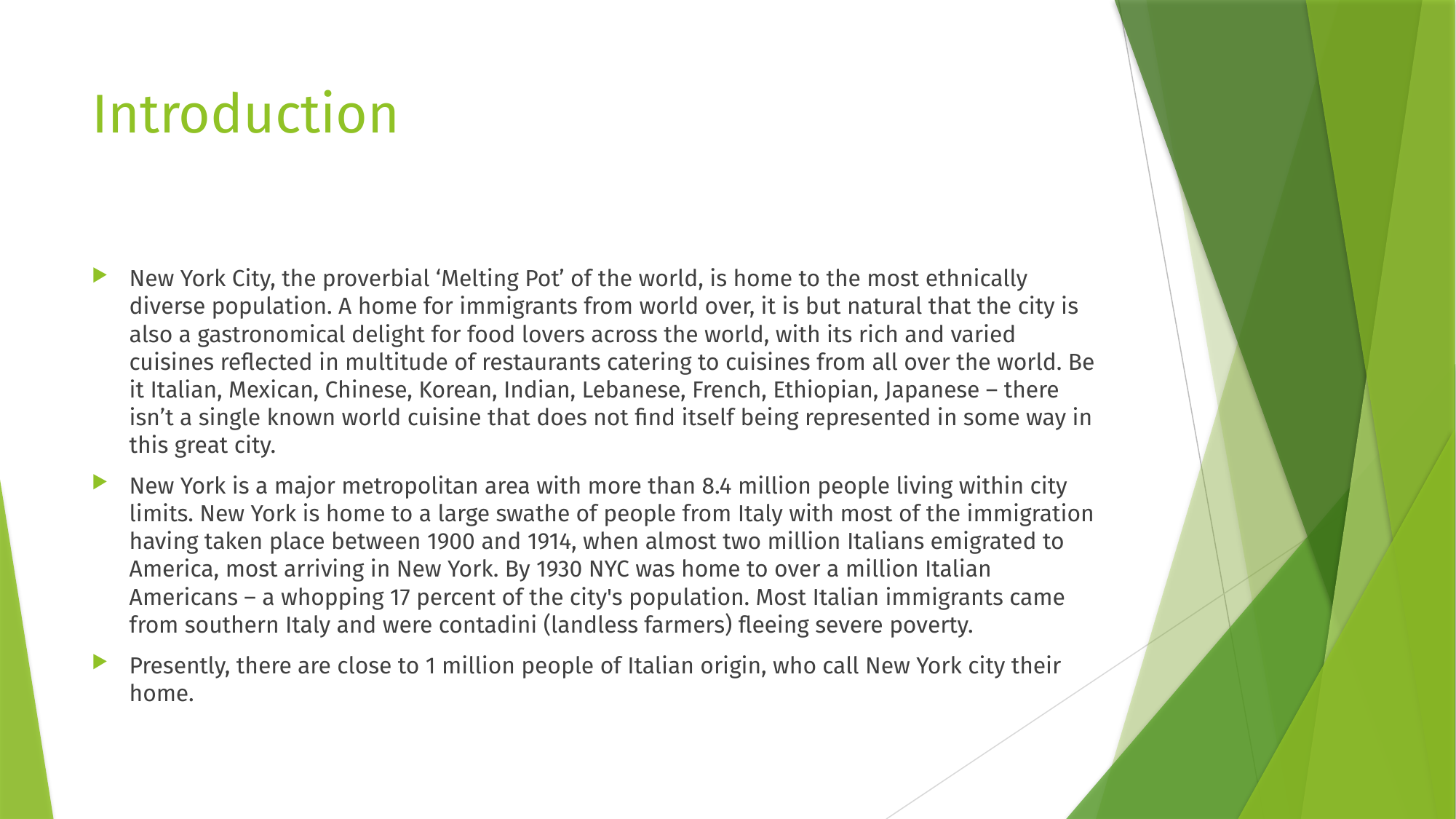

# Introduction
New York City, the proverbial ‘Melting Pot’ of the world, is home to the most ethnically diverse population. A home for immigrants from world over, it is but natural that the city is also a gastronomical delight for food lovers across the world, with its rich and varied cuisines reflected in multitude of restaurants catering to cuisines from all over the world. Be it Italian, Mexican, Chinese, Korean, Indian, Lebanese, French, Ethiopian, Japanese – there isn’t a single known world cuisine that does not find itself being represented in some way in this great city.
New York is a major metropolitan area with more than 8.4 million people living within city limits. New York is home to a large swathe of people from Italy with most of the immigration having taken place between 1900 and 1914, when almost two million Italians emigrated to America, most arriving in New York. By 1930 NYC was home to over a million Italian Americans – a whopping 17 percent of the city's population. Most Italian immigrants came from southern Italy and were contadini (landless farmers) fleeing severe poverty.
Presently, there are close to 1 million people of Italian origin, who call New York city their home.